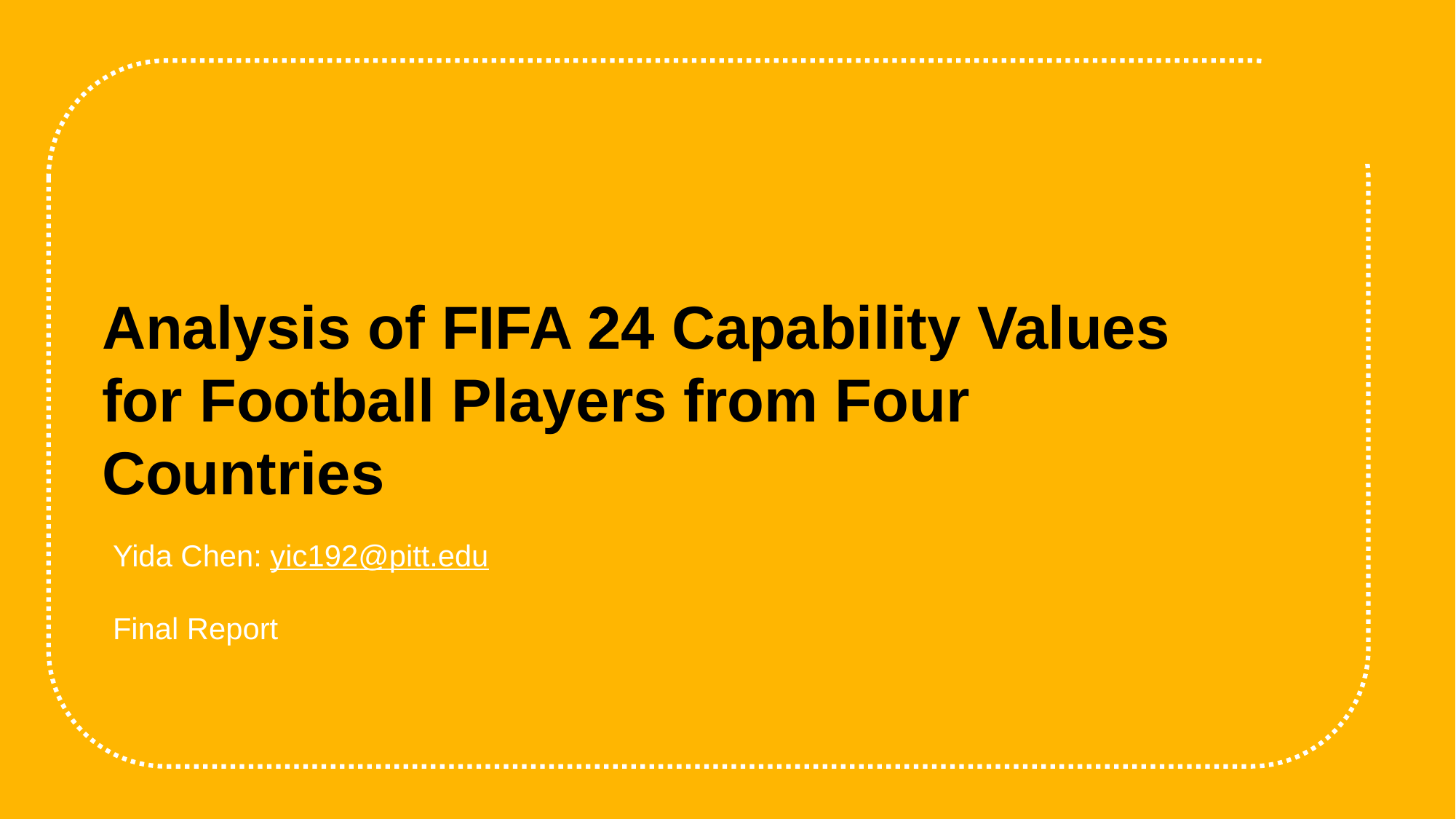

Analysis of FIFA 24 Capability Values for Football Players from Four Countries
Yida Chen: yic192@pitt.edu

Final Report